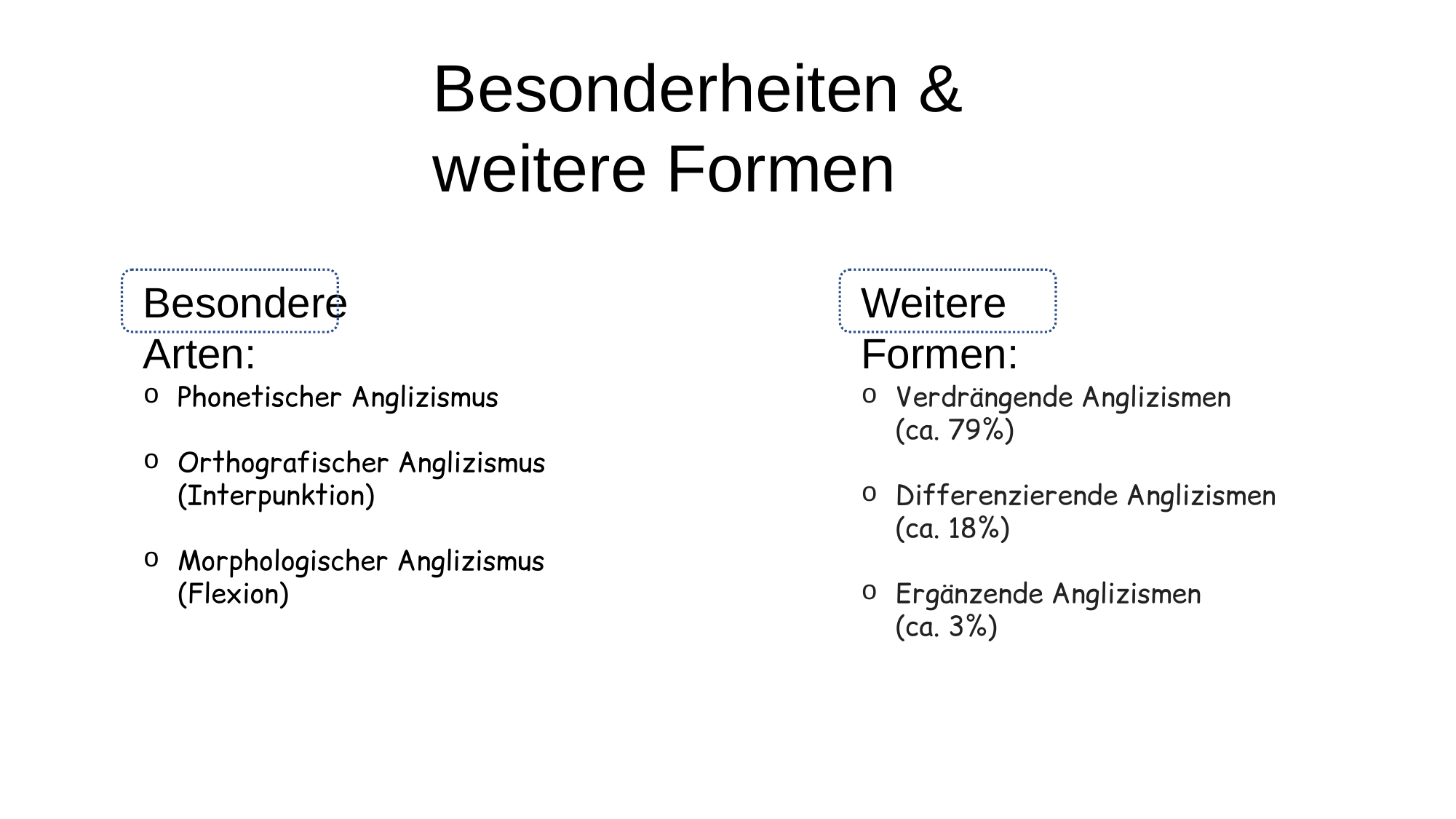

Besonderheiten & weitere Formen

Besondere Arten:

Weitere Formen:
Phonetischer Anglizismus

Orthografischer Anglizismus (Interpunktion)

Morphologischer Anglizismus (Flexion)
Verdrängende Anglizismen (ca. 79%)

Differenzierende Anglizismen (ca. 18%)

Ergänzende Anglizismen     (ca. 3%)